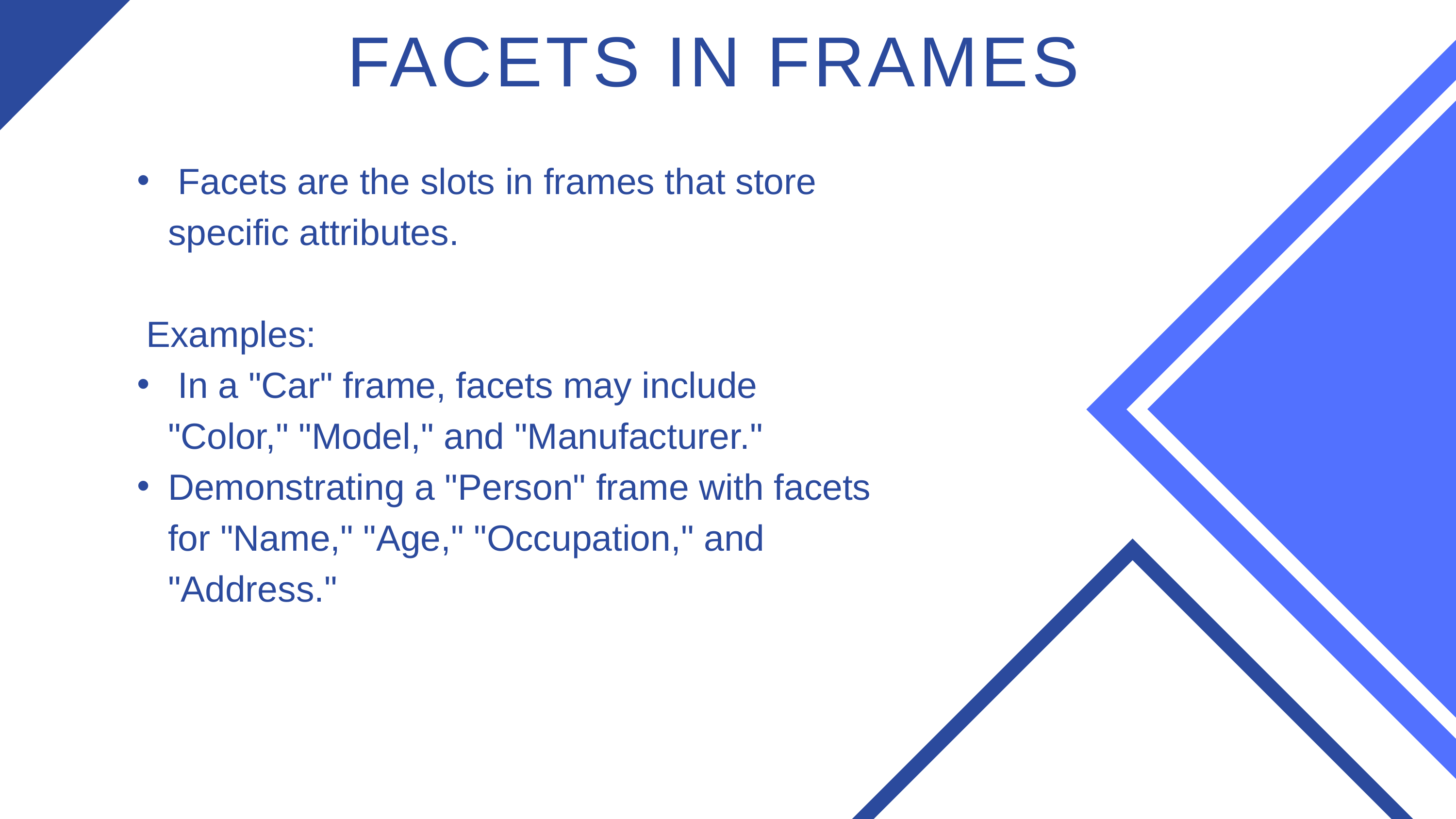

FACETS IN FRAMES

 Facets are the slots in frames that store specific attributes.

    Examples:
 In a "Car" frame, facets may include         "Color," "Model," and "Manufacturer."
Demonstrating a "Person" frame with facets for "Name," "Age," "Occupation," and "Address."